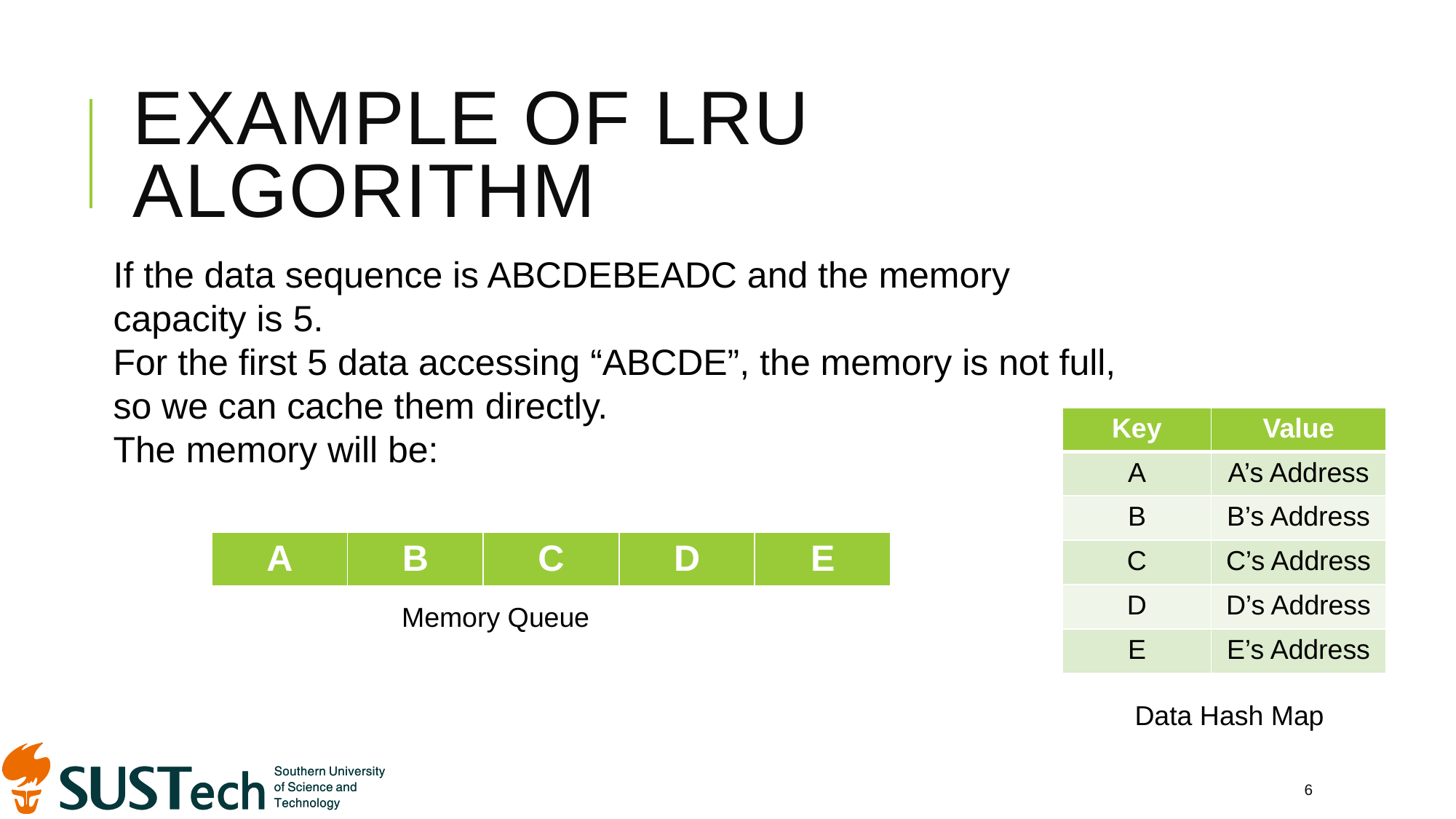

# Example of LRU Algorithm
If the data sequence is ABCDEBEADC and the memory capacity is 5.
For the first 5 data accessing “ABCDE”, the memory is not full, so we can cache them directly.
The memory will be:
| Key | Value |
| --- | --- |
| A | A’s Address |
| B | B’s Address |
| C | C’s Address |
| D | D’s Address |
| E | E’s Address |
| A | B | C | D | E |
| --- | --- | --- | --- | --- |
Memory Queue
Data Hash Map
6